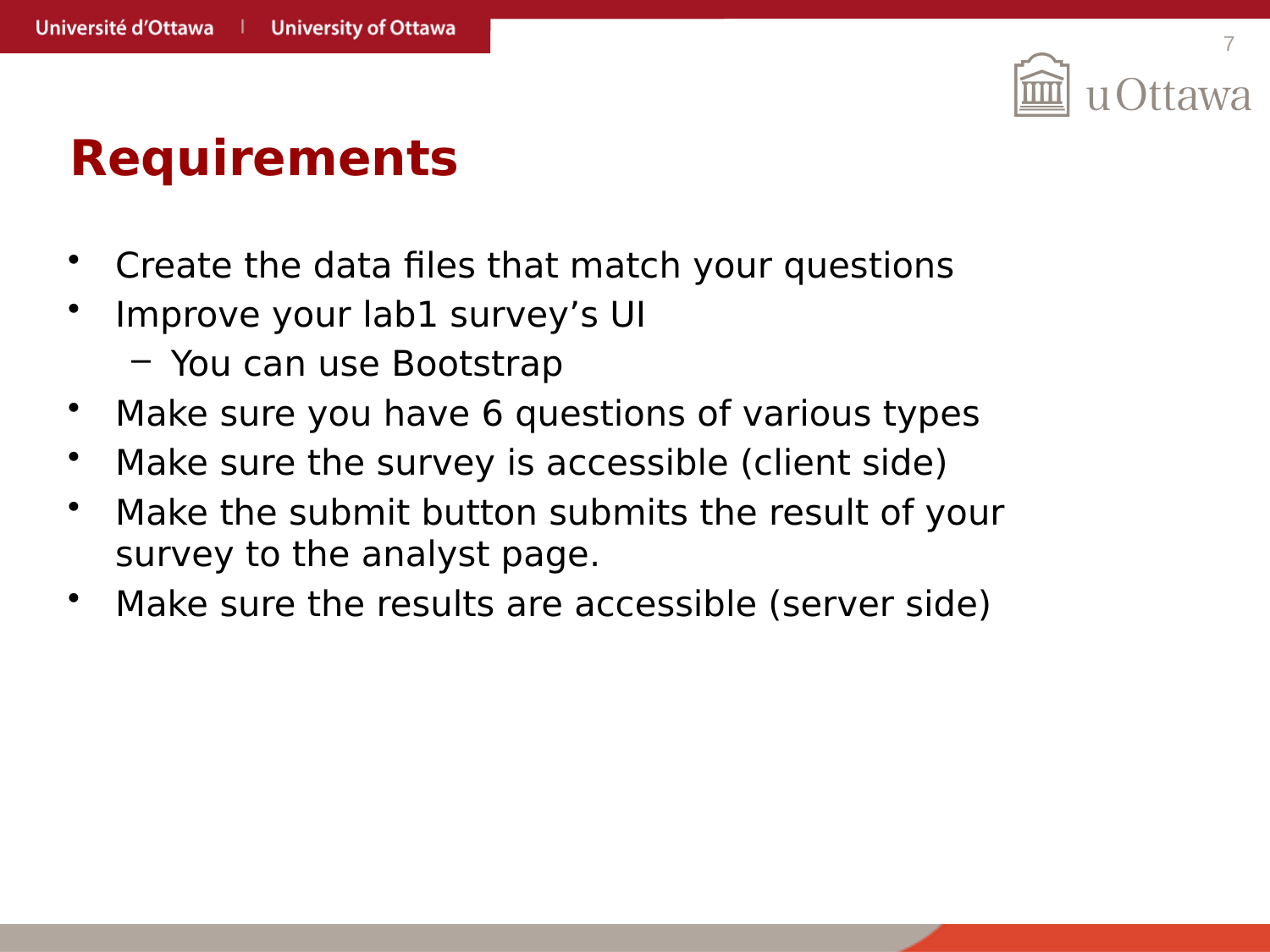

# Requirements
Create the data files that match your questions
Improve your lab1 survey’s UI
You can use Bootstrap
Make sure you have 6 questions of various types
Make sure the survey is accessible (client side)
Make the submit button submits the result of your survey to the analyst page.
Make sure the results are accessible (server side)